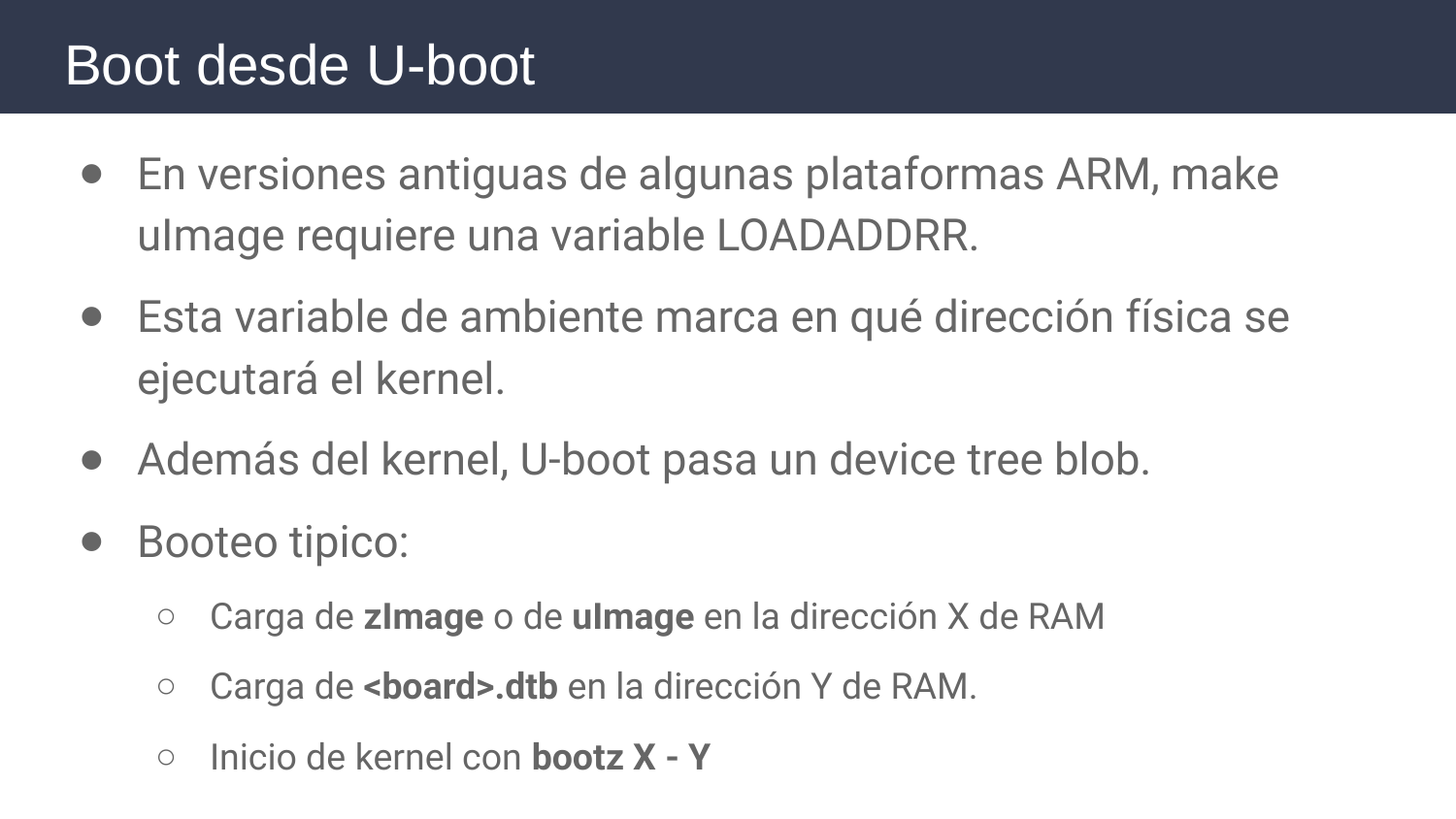

# Boot desde U-boot

En versiones antiguas de algunas plataformas ARM, make uImage requiere una variable LOADADDRR.
Esta variable de ambiente marca en qué dirección física se ejecutará el kernel.
Además del kernel, U-boot pasa un device tree blob.
Booteo tipico:
Carga de zImage o de uImage en la dirección X de RAM
Carga de <board>.dtb en la dirección Y de RAM.
Inicio de kernel con bootz X - Y